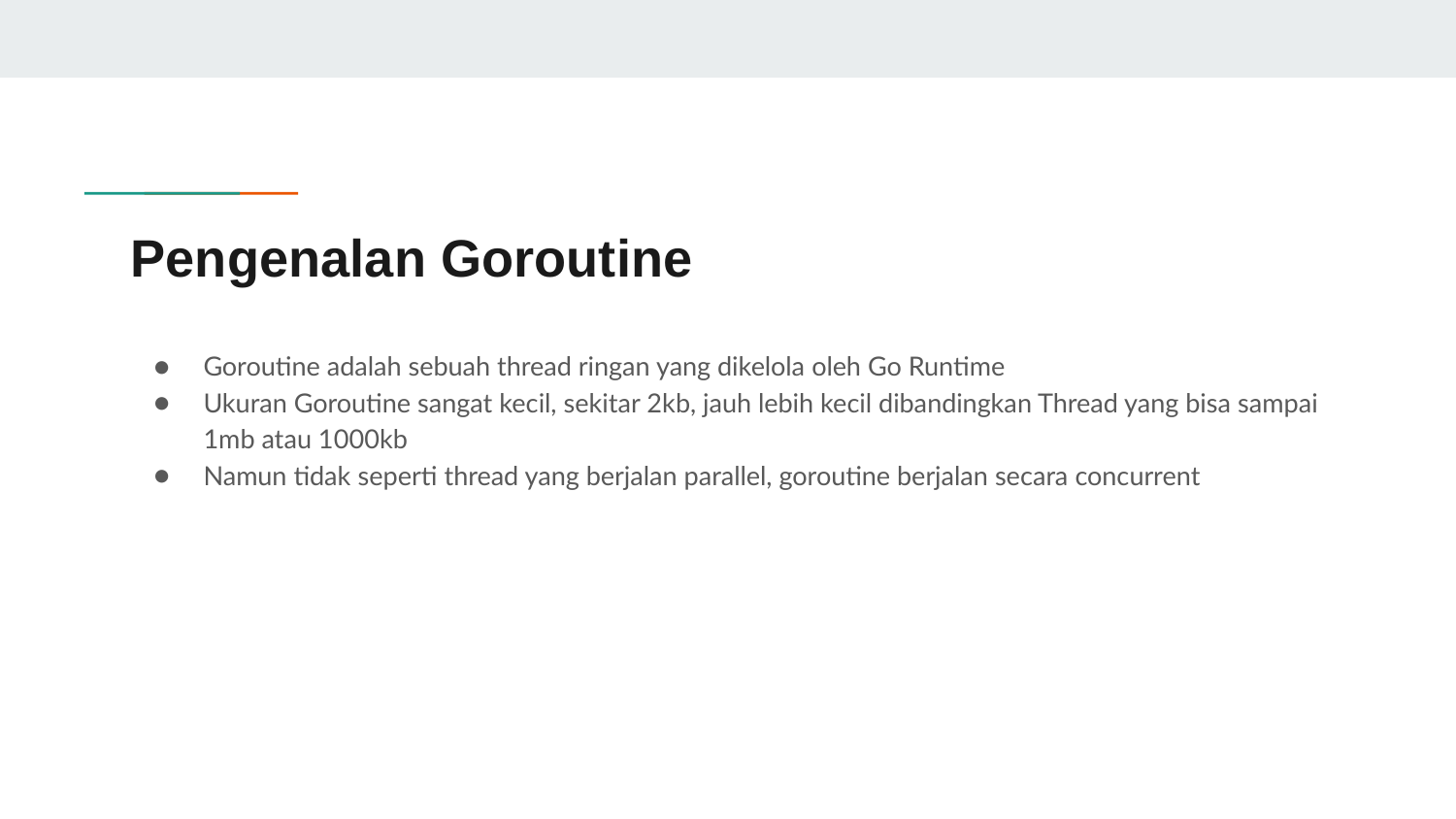

# Pengenalan Goroutine
Goroutine adalah sebuah thread ringan yang dikelola oleh Go Runtime
Ukuran Goroutine sangat kecil, sekitar 2kb, jauh lebih kecil dibandingkan Thread yang bisa sampai 1mb atau 1000kb
Namun tidak seperti thread yang berjalan parallel, goroutine berjalan secara concurrent